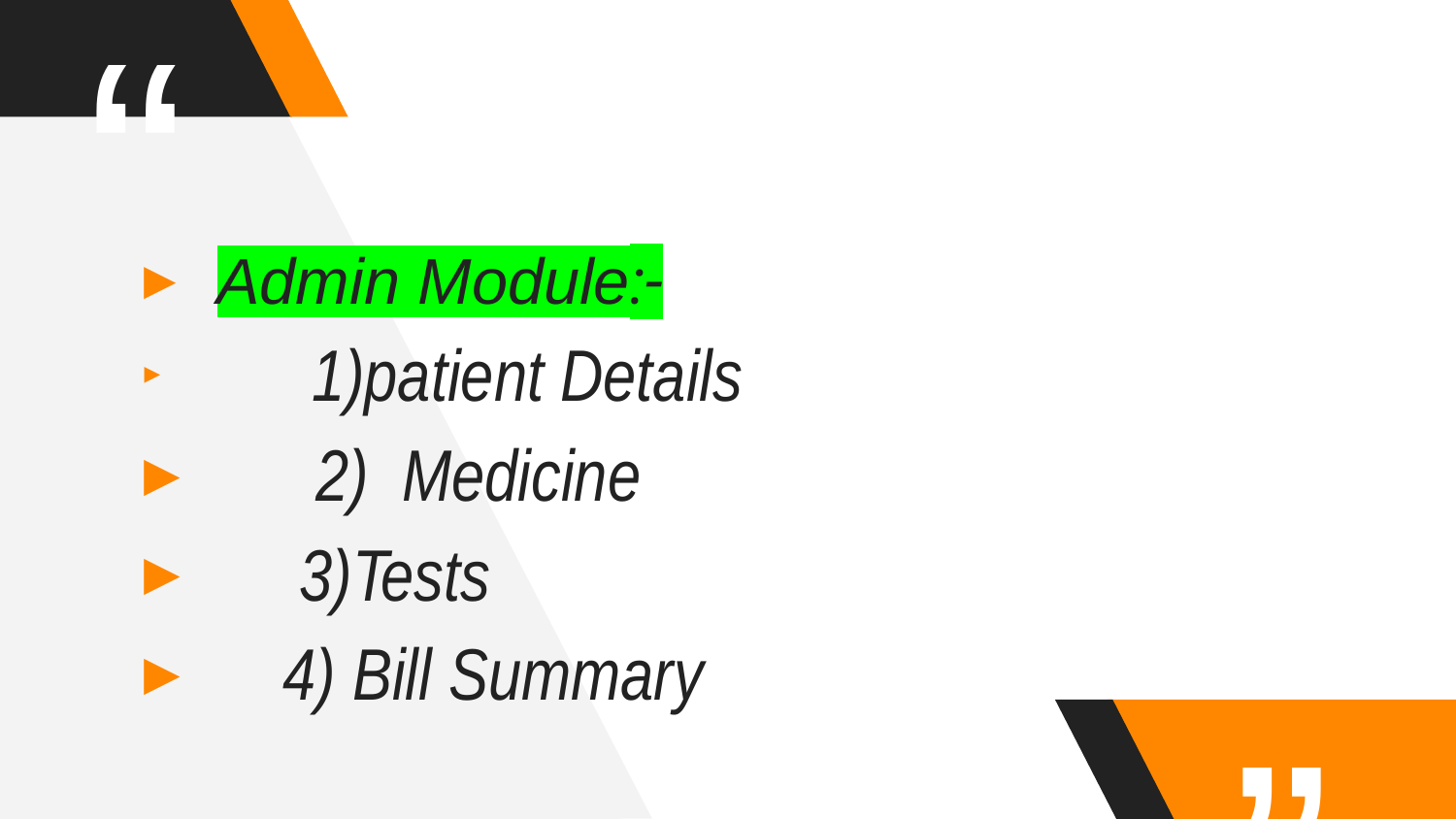

Admin Module:-
             1)patient Details
      2)  Medicine
     3)Tests
    4) Bill Summary